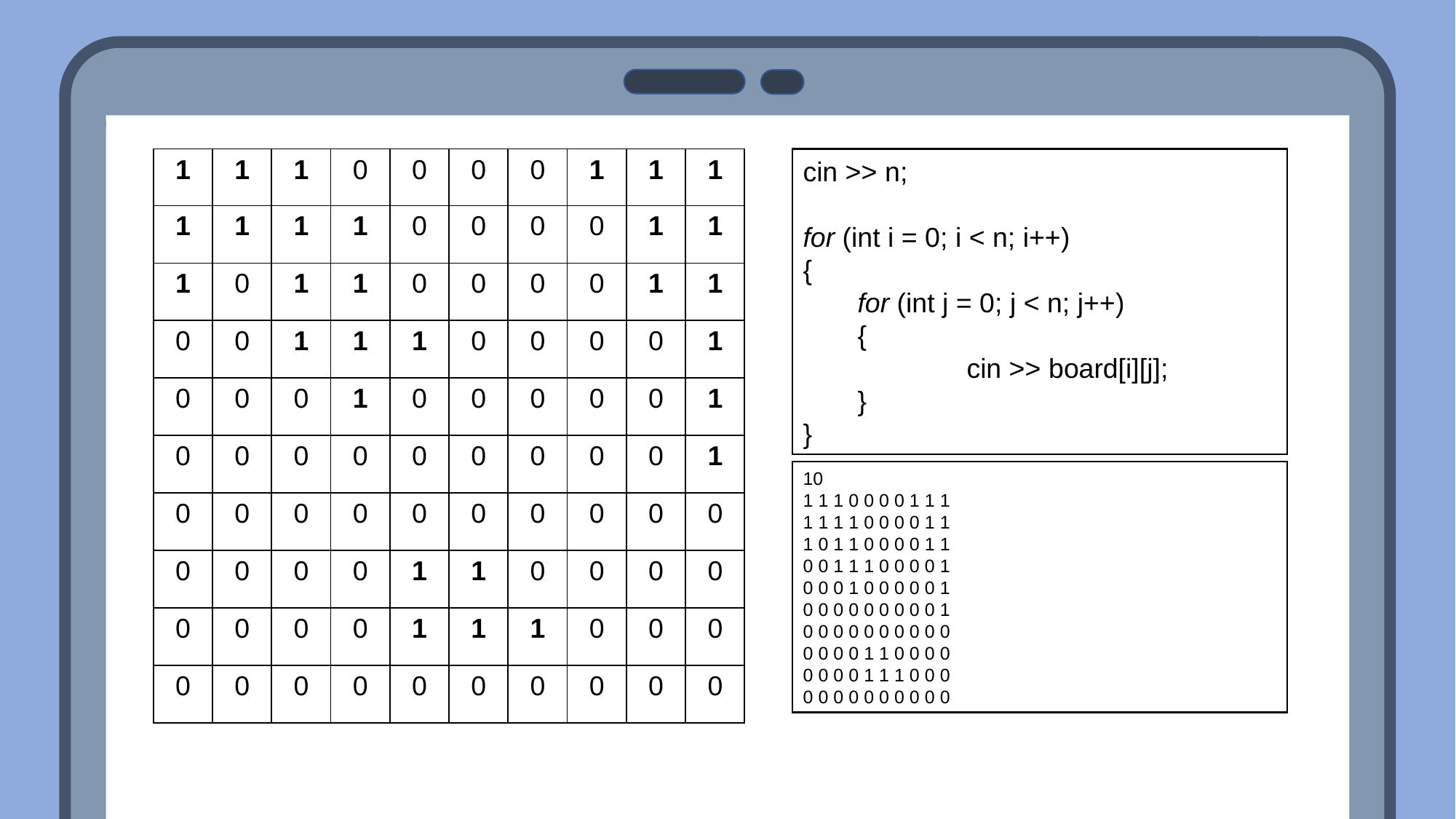

cin >> n;

for (int i = 0; i < n; i++)
{
for (int j = 0; j < n; j++)
{
	cin >> board[i][j];
}
}
| 1 | 1 | 1 | 0 | 0 | 0 | 0 | 1 | 1 | 1 |
| --- | --- | --- | --- | --- | --- | --- | --- | --- | --- |
| 1 | 1 | 1 | 1 | 0 | 0 | 0 | 0 | 1 | 1 |
| 1 | 0 | 1 | 1 | 0 | 0 | 0 | 0 | 1 | 1 |
| 0 | 0 | 1 | 1 | 1 | 0 | 0 | 0 | 0 | 1 |
| 0 | 0 | 0 | 1 | 0 | 0 | 0 | 0 | 0 | 1 |
| 0 | 0 | 0 | 0 | 0 | 0 | 0 | 0 | 0 | 1 |
| 0 | 0 | 0 | 0 | 0 | 0 | 0 | 0 | 0 | 0 |
| 0 | 0 | 0 | 0 | 1 | 1 | 0 | 0 | 0 | 0 |
| 0 | 0 | 0 | 0 | 1 | 1 | 1 | 0 | 0 | 0 |
| 0 | 0 | 0 | 0 | 0 | 0 | 0 | 0 | 0 | 0 |
10
1 1 1 0 0 0 0 1 1 1
1 1 1 1 0 0 0 0 1 1
1 0 1 1 0 0 0 0 1 1
0 0 1 1 1 0 0 0 0 1
0 0 0 1 0 0 0 0 0 1
0 0 0 0 0 0 0 0 0 1
0 0 0 0 0 0 0 0 0 0
0 0 0 0 1 1 0 0 0 0
0 0 0 0 1 1 1 0 0 0
0 0 0 0 0 0 0 0 0 0